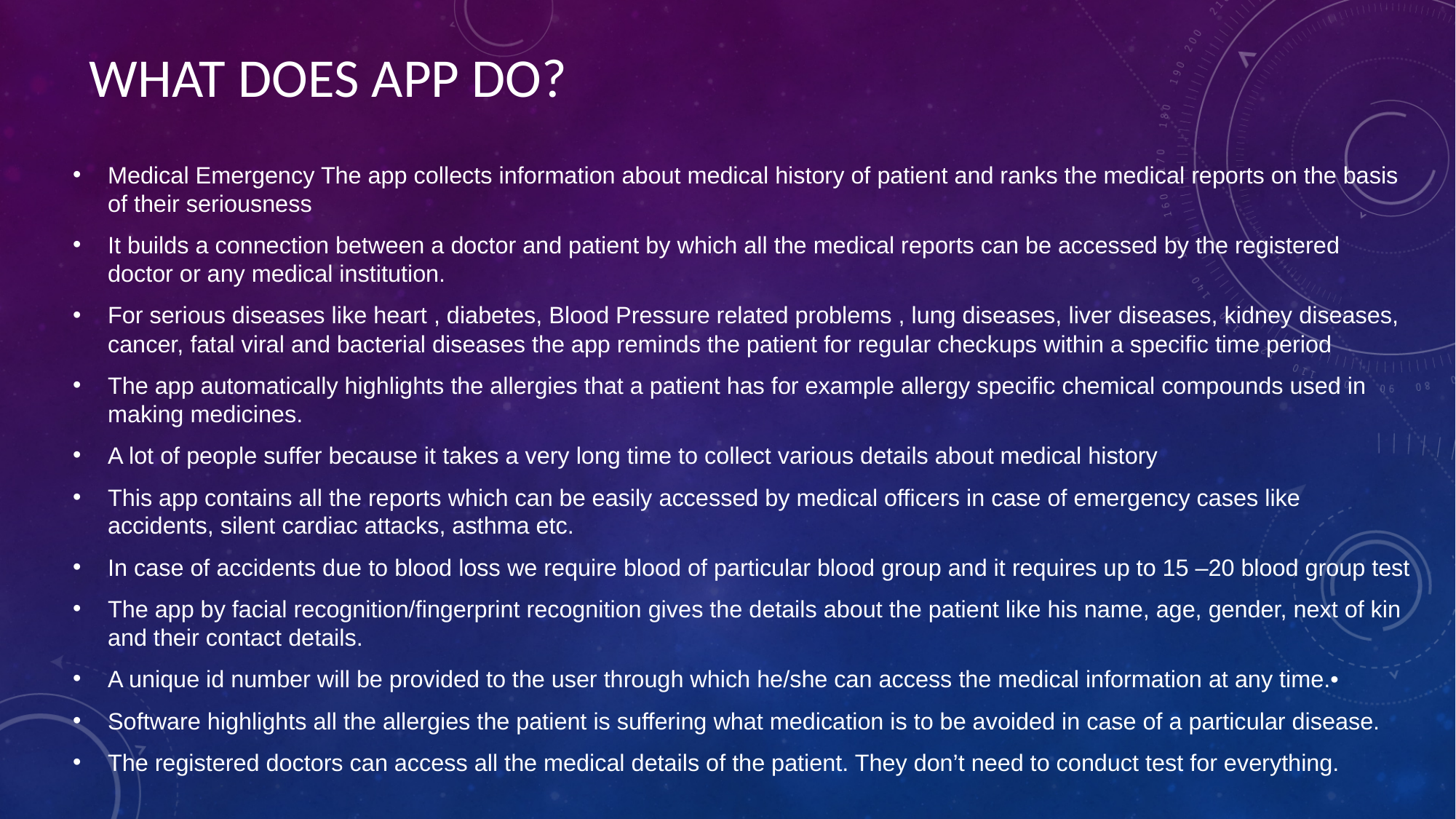

# What does App Do?
Medical Emergency The app collects information about medical history of patient and ranks the medical reports on the basis of their seriousness
It builds a connection between a doctor and patient by which all the medical reports can be accessed by the registered doctor or any medical institution.
For serious diseases like heart , diabetes, Blood Pressure related problems , lung diseases, liver diseases, kidney diseases, cancer, fatal viral and bacterial diseases the app reminds the patient for regular checkups within a specific time period
The app automatically highlights the allergies that a patient has for example allergy specific chemical compounds used in making medicines.
A lot of people suffer because it takes a very long time to collect various details about medical history
This app contains all the reports which can be easily accessed by medical officers in case of emergency cases like accidents, silent cardiac attacks, asthma etc.
In case of accidents due to blood loss we require blood of particular blood group and it requires up to 15 –20 blood group test
The app by facial recognition/fingerprint recognition gives the details about the patient like his name, age, gender, next of kin and their contact details.
A unique id number will be provided to the user through which he/she can access the medical information at any time.•
Software highlights all the allergies the patient is suffering what medication is to be avoided in case of a particular disease.
The registered doctors can access all the medical details of the patient. They don’t need to conduct test for everything.